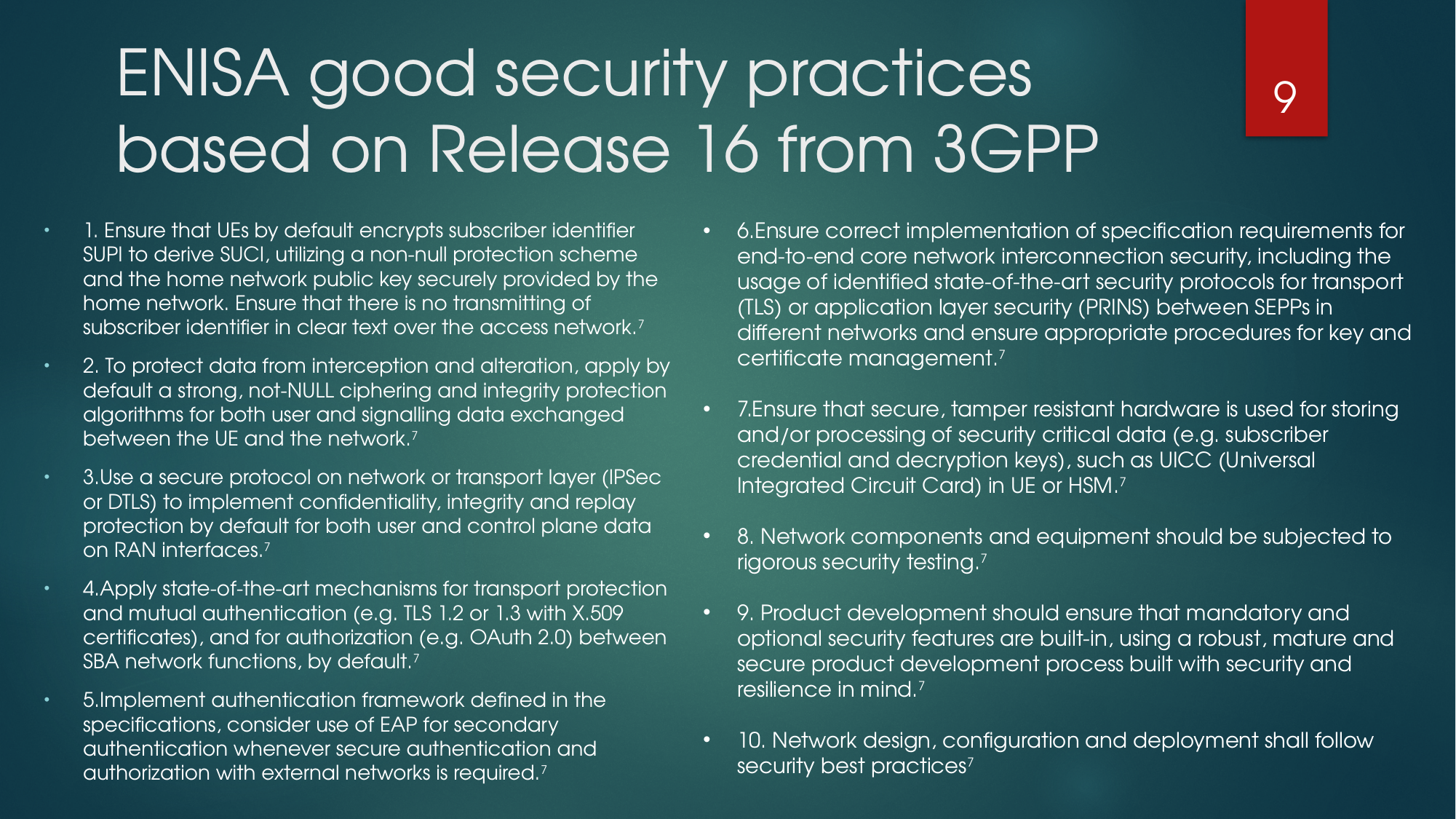

# ENISA good security practices based on Release 16 from 3GPP
9
6.Ensure correct implementation of specification requirements for end-to-end core network interconnection security, including the usage of identified state-of-the-art security protocols for transport (TLS) or application layer security (PRINS) between SEPPs in different networks and ensure appropriate procedures for key and certificate management.7

7.Ensure that secure, tamper resistant hardware is used for storing and/or processing of security critical data (e.g. subscriber credential and decryption keys), such as UICC (Universal Integrated Circuit Card) in UE or HSM.7

8. Network components and equipment should be subjected to rigorous security testing.7

9. Product development should ensure that mandatory and optional security features are built-in, using a robust, mature and secure product development process built with security and resilience in mind.7

10. Network design, configuration and deployment shall follow security best practices7
1. Ensure that UEs by default encrypts subscriber identifier SUPI to derive SUCI, utilizing a non-null protection scheme and the home network public key securely provided by the home network. Ensure that there is no transmitting of subscriber identifier in clear text over the access network.7
2. To protect data from interception and alteration, apply by default a strong, not-NULL ciphering and integrity protection algorithms for both user and signalling data exchanged between the UE and the network.7
3.Use a secure protocol on network or transport layer (IPSec or DTLS) to implement confidentiality, integrity and replay protection by default for both user and control plane data on RAN interfaces.7
4.Apply state-of-the-art mechanisms for transport protection and mutual authentication (e.g. TLS 1.2 or 1.3 with X.509 certificates), and for authorization (e.g. OAuth 2.0) between SBA network functions, by default.7
5.Implement authentication framework defined in the specifications, consider use of EAP for secondary authentication whenever secure authentication and authorization with external networks is required.7